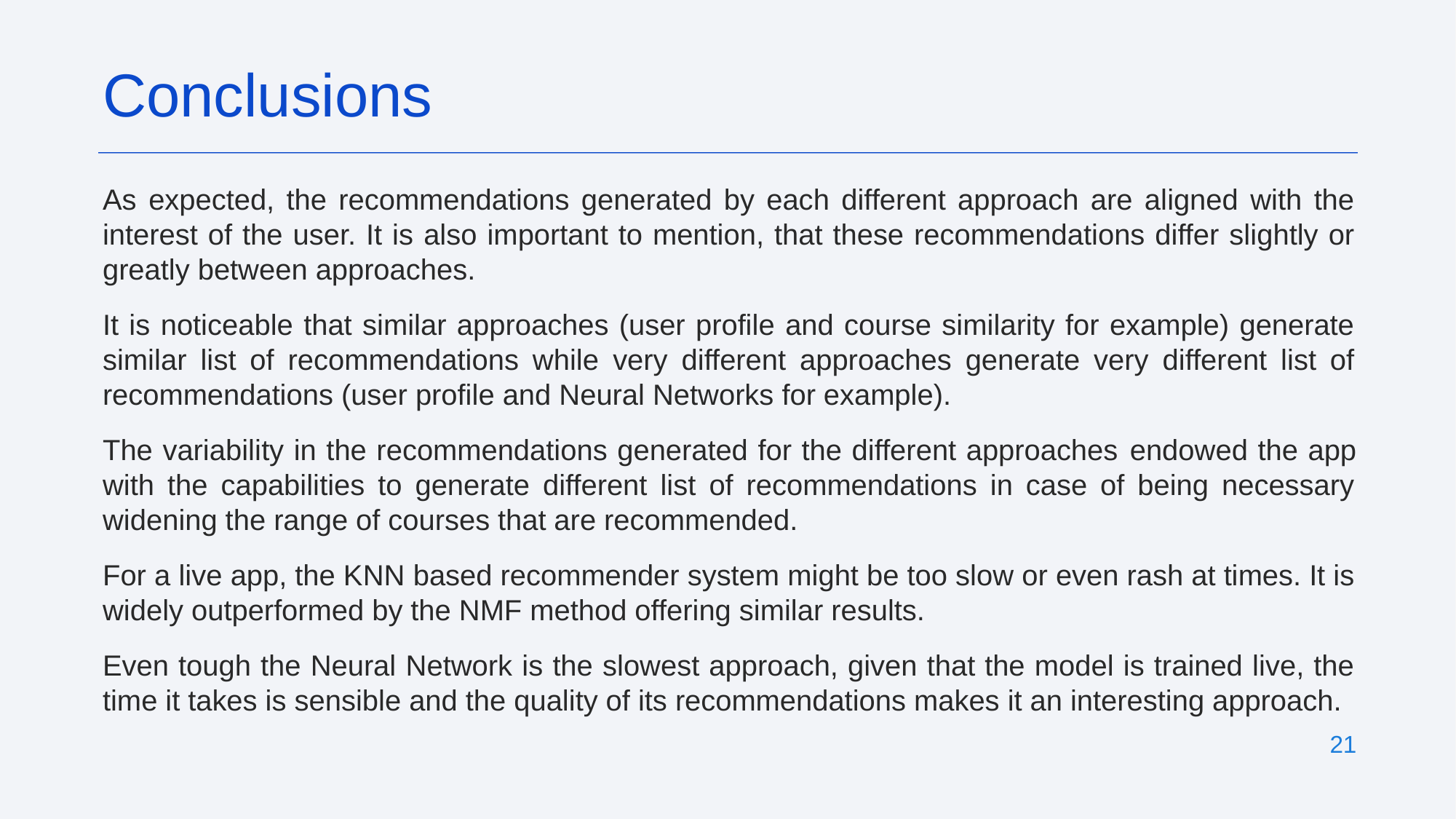

Conclusions
As expected, the recommendations generated by each different approach are aligned with the interest of the user. It is also important to mention, that these recommendations differ slightly or greatly between approaches.
It is noticeable that similar approaches (user profile and course similarity for example) generate similar list of recommendations while very different approaches generate very different list of recommendations (user profile and Neural Networks for example).
The variability in the recommendations generated for the different approaches endowed the app with the capabilities to generate different list of recommendations in case of being necessary widening the range of courses that are recommended.
For a live app, the KNN based recommender system might be too slow or even rash at times. It is widely outperformed by the NMF method offering similar results.
Even tough the Neural Network is the slowest approach, given that the model is trained live, the time it takes is sensible and the quality of its recommendations makes it an interesting approach.

21